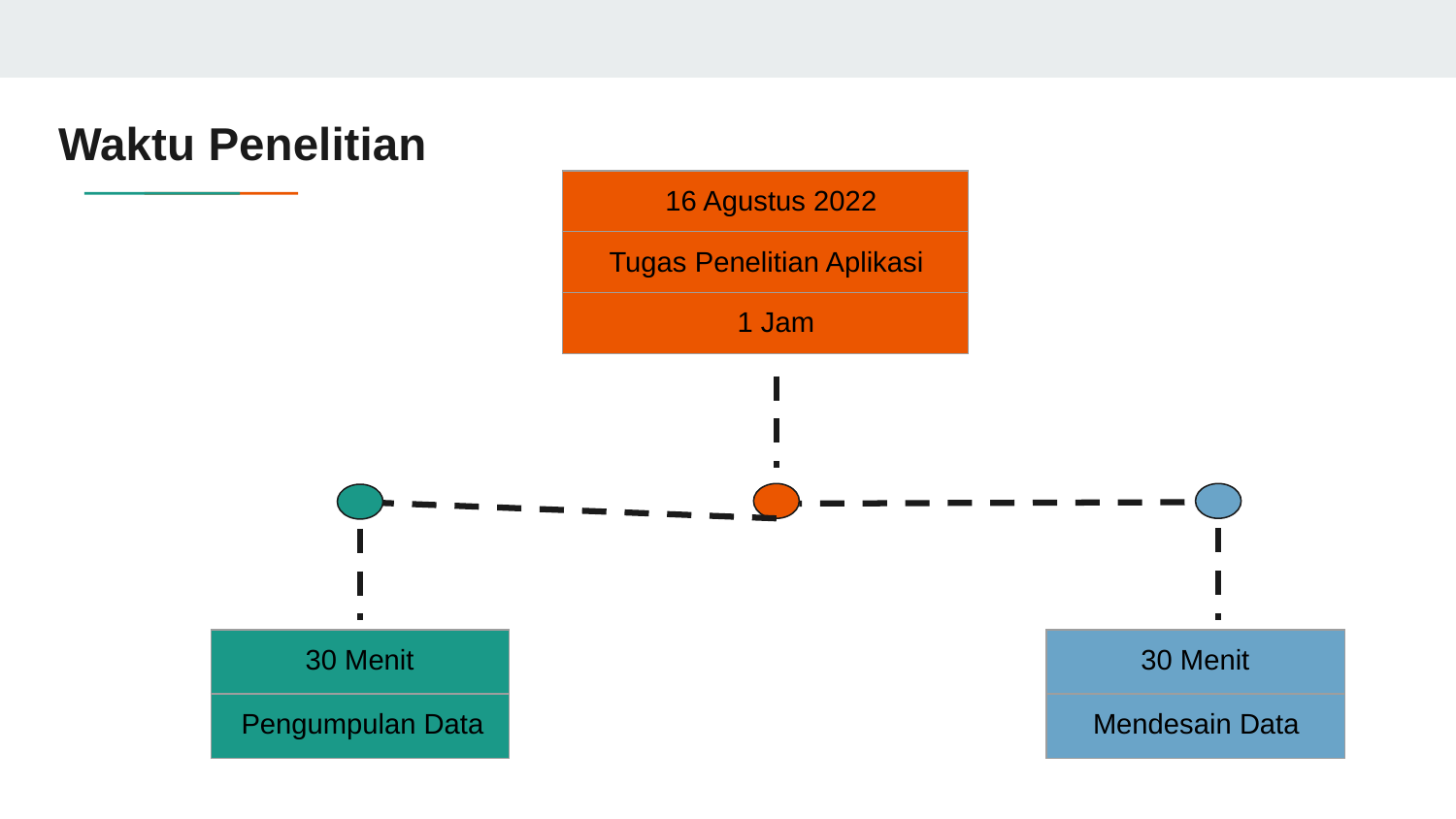

# Waktu Penelitian
| 16 Agustus 2022 |
| --- |
| Tugas Penelitian Aplikasi |
| 1 Jam |

| 30 Menit |
| --- |
| Mendesain Data |
| 30 Menit |
| --- |
| Pengumpulan Data |